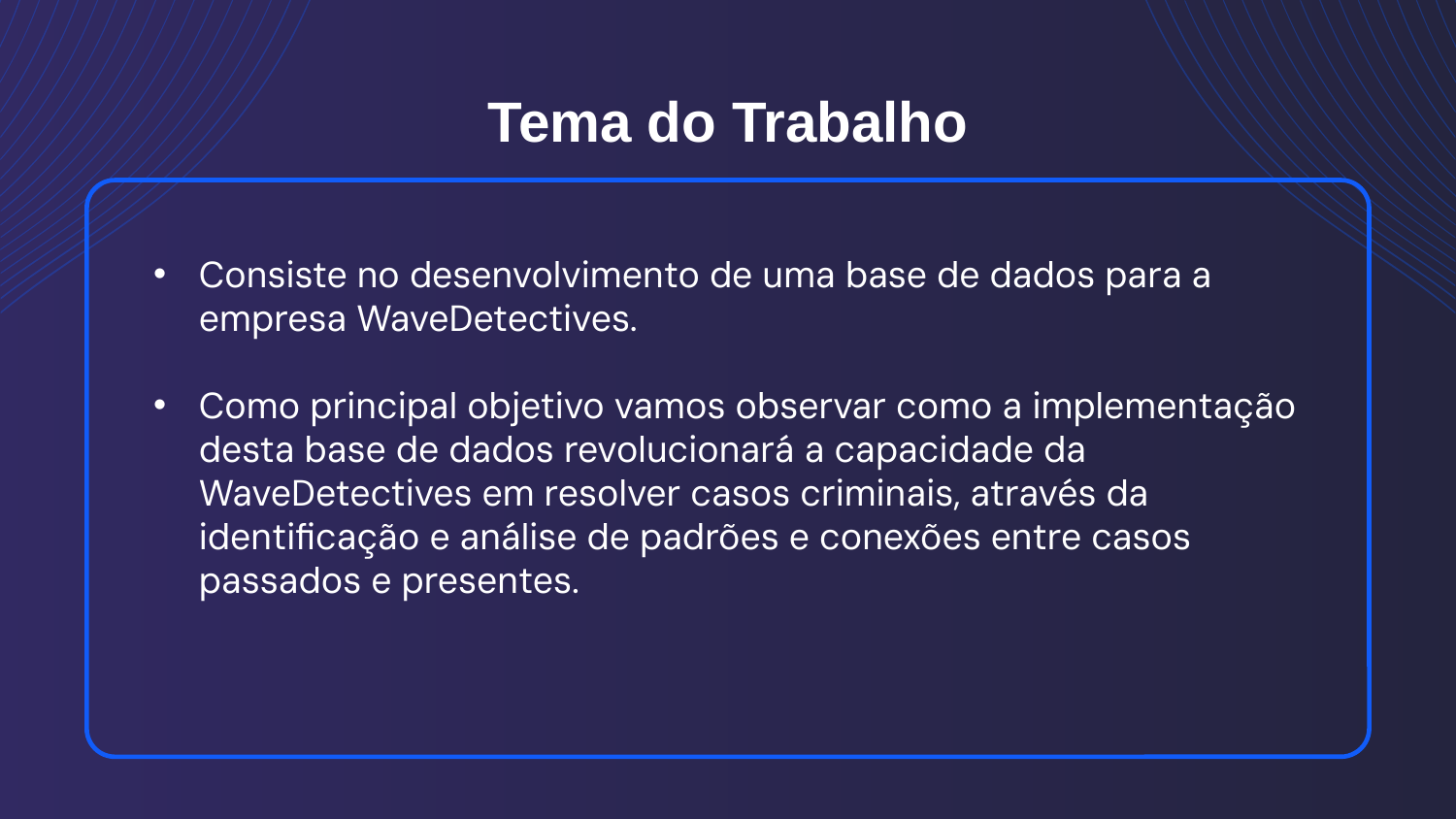

# Tema do Trabalho

Consiste no desenvolvimento de uma base de dados para a empresa WaveDetectives.

Como principal objetivo vamos observar como a implementação desta base de dados revolucionará a capacidade da WaveDetectives em resolver casos criminais, através da identificação e análise de padrões e conexões entre casos passados e presentes.